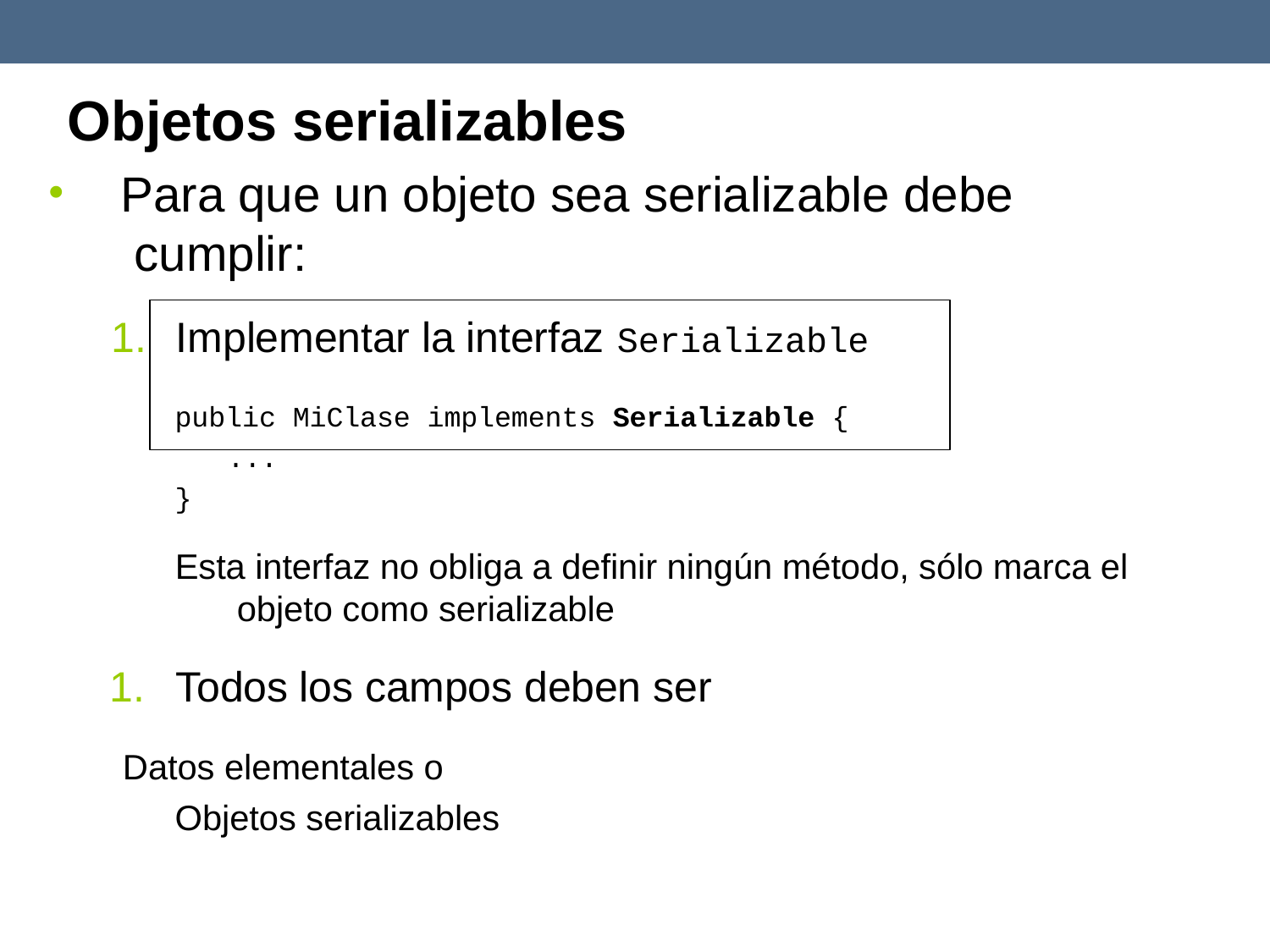

# Objetos serializables
•
Para que un objeto sea serializable debe  cumplir:

1.	Implementar la interfaz Serializable
public MiClase implements Serializable {
...
}

Esta interfaz no obliga a definir ningún método, sólo marca el  objeto como serializable
1.	Todos los campos deben ser
Datos elementales o  Objetos serializables